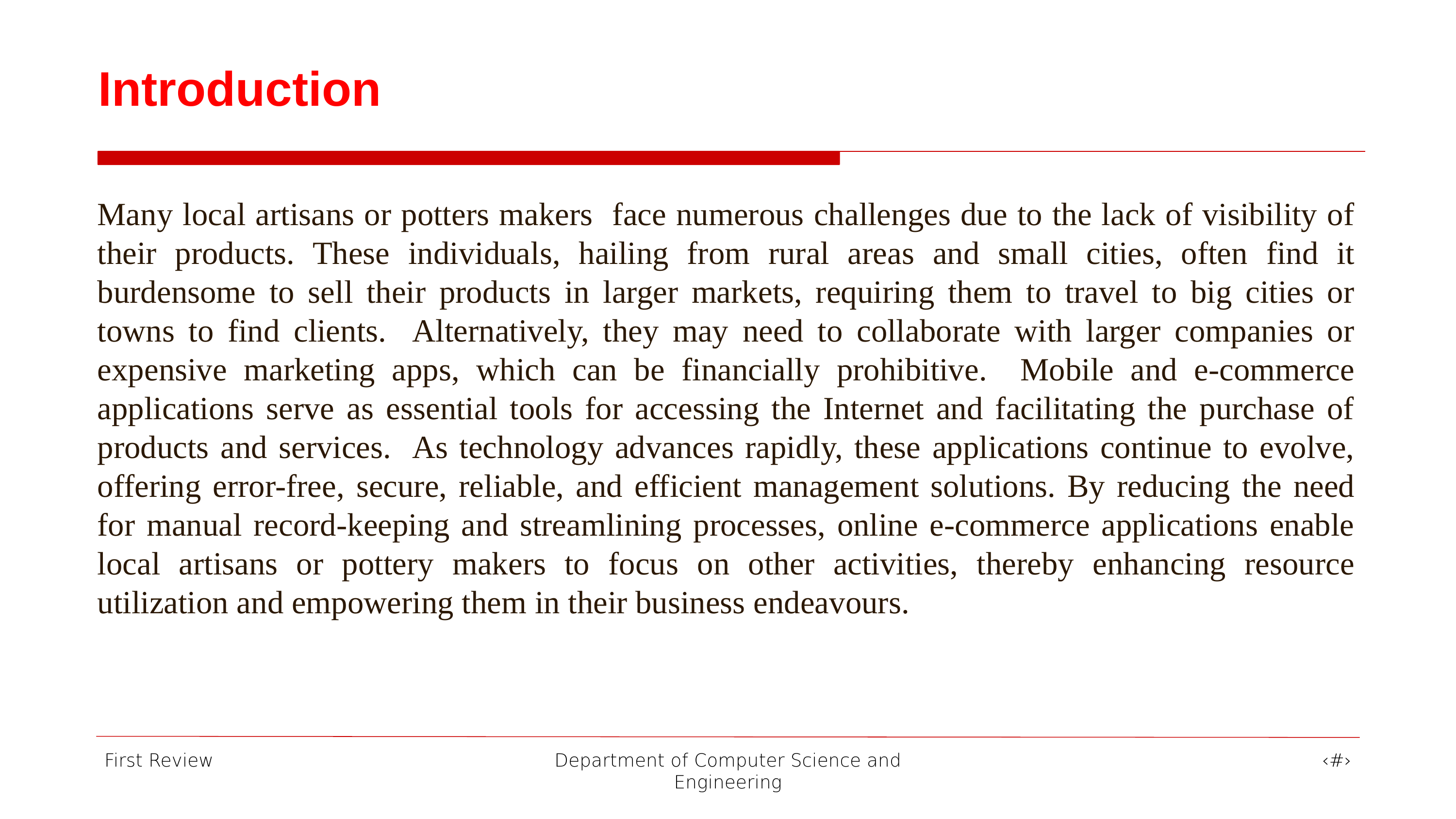

Introduction

Many local artisans or potters makers  face numerous challenges due to the lack of visibility of their products. These individuals, hailing from rural areas and small cities, often find it burdensome to sell their products in larger markets, requiring them to travel to big cities or towns to find clients.  Alternatively, they may need to collaborate with larger companies or expensive marketing apps, which can be financially prohibitive.  Mobile and e-commerce applications serve as essential tools for accessing the Internet and facilitating the purchase of products and services.  As technology advances rapidly, these applications continue to evolve, offering error-free, secure, reliable, and efficient management solutions. By reducing the need for manual record-keeping and streamlining processes, online e-commerce applications enable local artisans or pottery makers to focus on other activities, thereby enhancing resource utilization and empowering them in their business endeavours.

First Review
Department of Computer Science and Engineering
‹#›